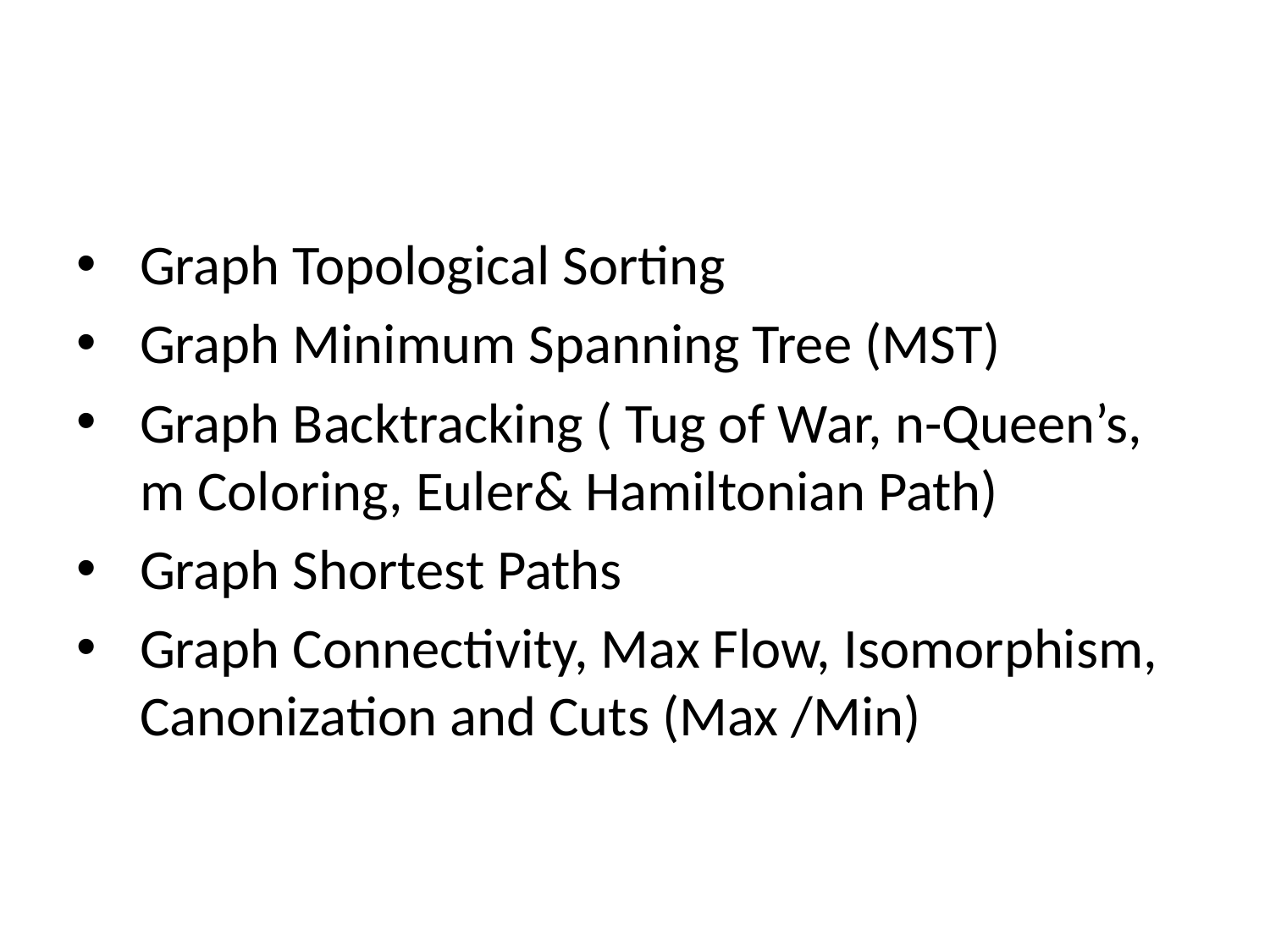

Graph Topological Sorting
Graph Minimum Spanning Tree (MST)
Graph Backtracking ( Tug of War, n-Queen’s, m Coloring, Euler& Hamiltonian Path)
Graph Shortest Paths
Graph Connectivity, Max Flow, Isomorphism, Canonization and Cuts (Max /Min)